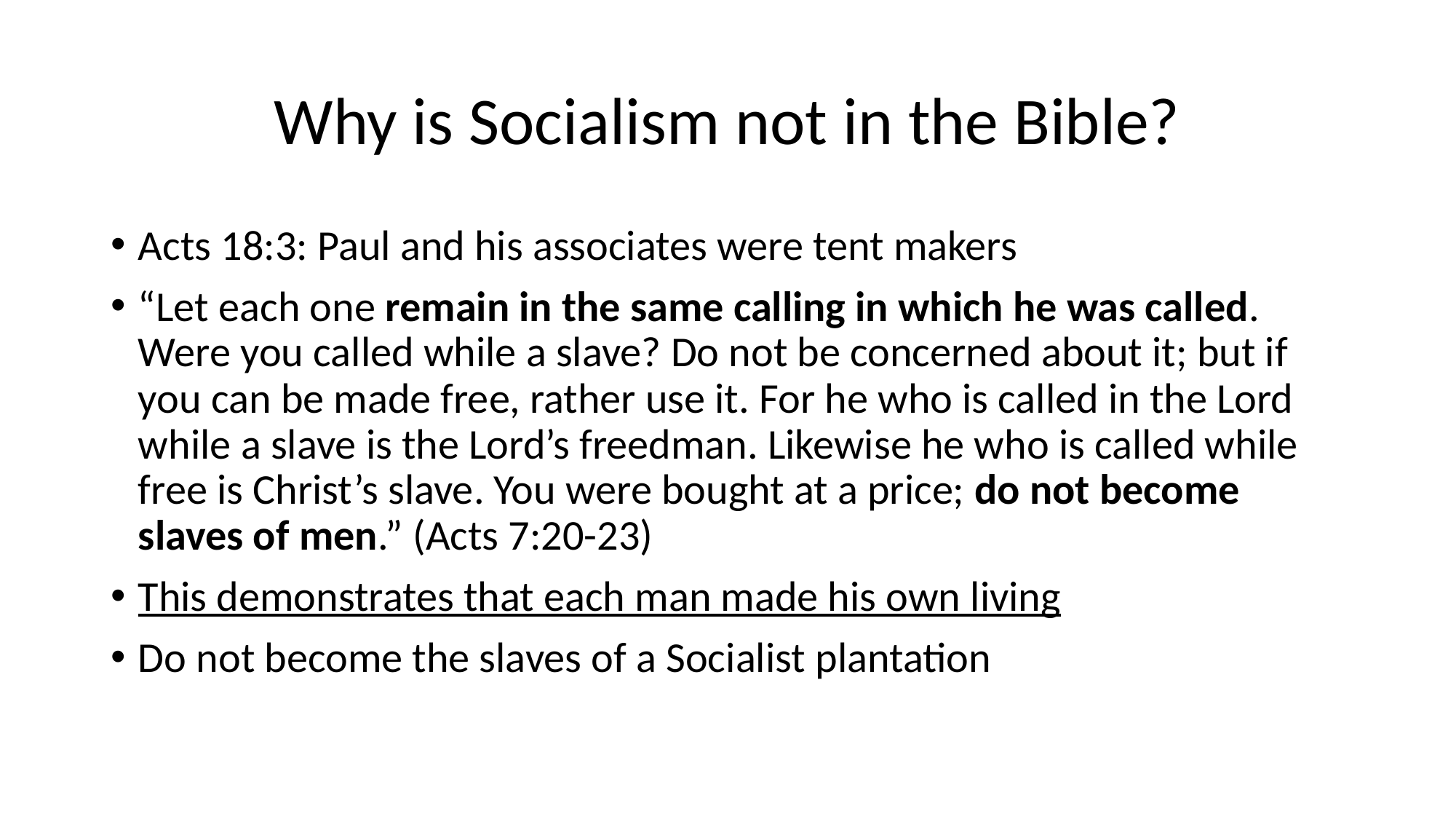

# Why is Socialism not in the Bible?
Acts 18:3: Paul and his associates were tent makers
“Let each one remain in the same calling in which he was called. Were you called while a slave? Do not be concerned about it; but if you can be made free, rather use it. For he who is called in the Lord while a slave is the Lord’s freedman. Likewise he who is called while free is Christ’s slave. You were bought at a price; do not become slaves of men.” (Acts 7:20-23)
This demonstrates that each man made his own living
Do not become the slaves of a Socialist plantation